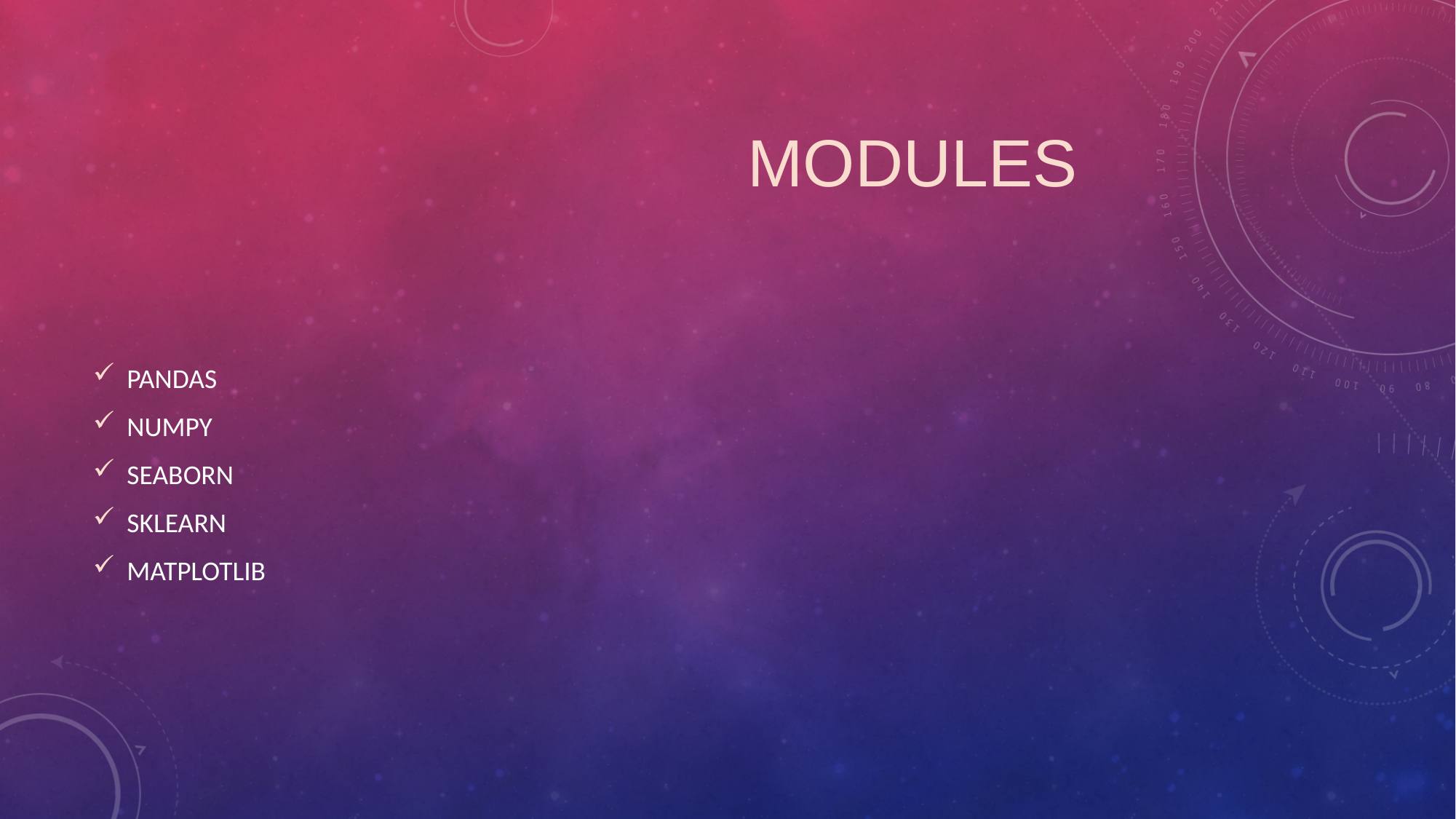

# Modules
PANDAS
NUMPY
SEABORN
SKLEARN
MATPLOTLIB